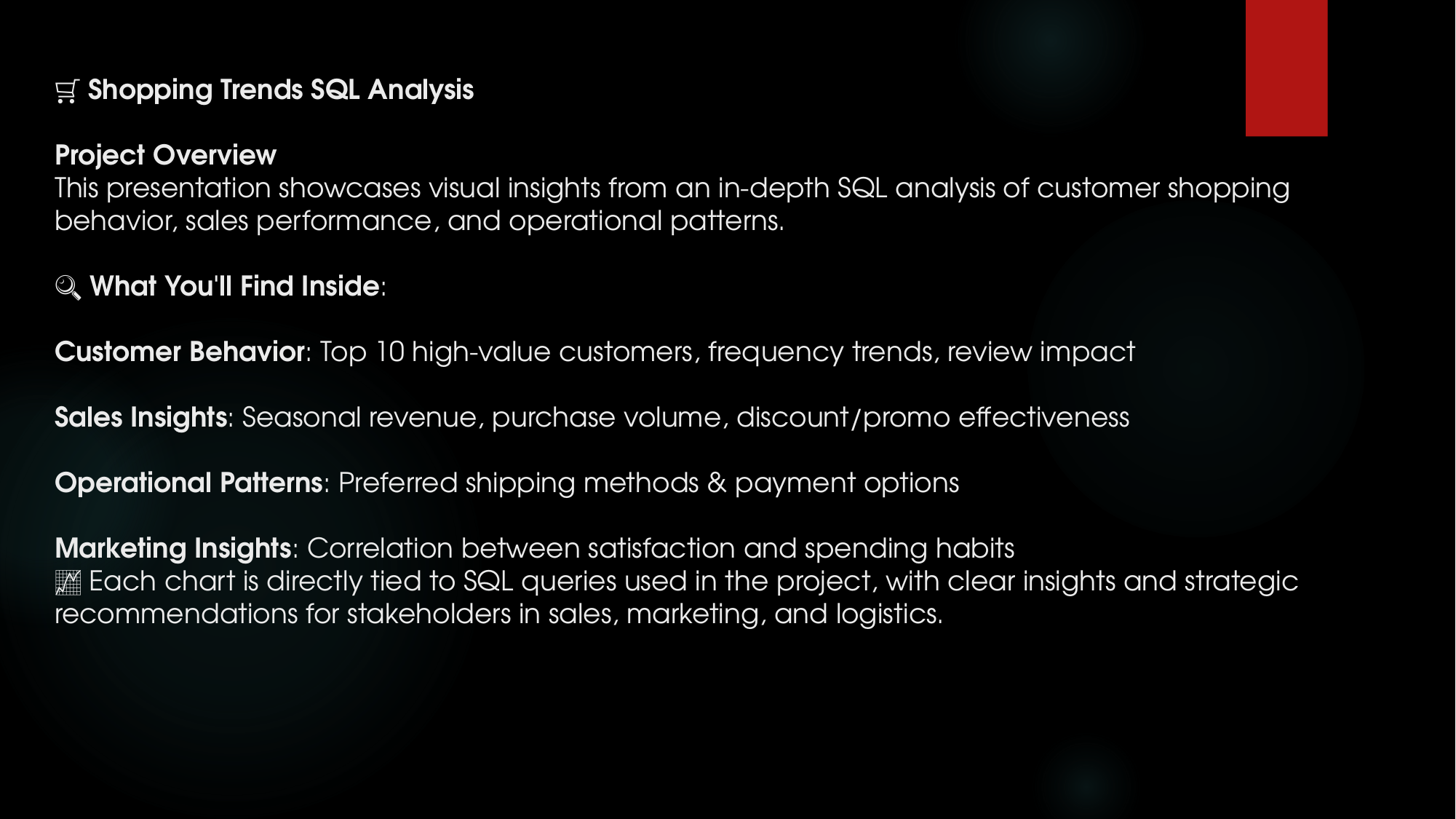

# 🛒 Shopping Trends SQL Analysis Project Overview This presentation showcases visual insights from an in-depth SQL analysis of customer shopping behavior, sales performance, and operational patterns. 🔍 What You'll Find Inside: Customer Behavior: Top 10 high-value customers, frequency trends, review impact Sales Insights: Seasonal revenue, purchase volume, discount/promo effectiveness Operational Patterns: Preferred shipping methods & payment options Marketing Insights: Correlation between satisfaction and spending habits 📈 Each chart is directly tied to SQL queries used in the project, with clear insights and strategic recommendations for stakeholders in sales, marketing, and logistics.